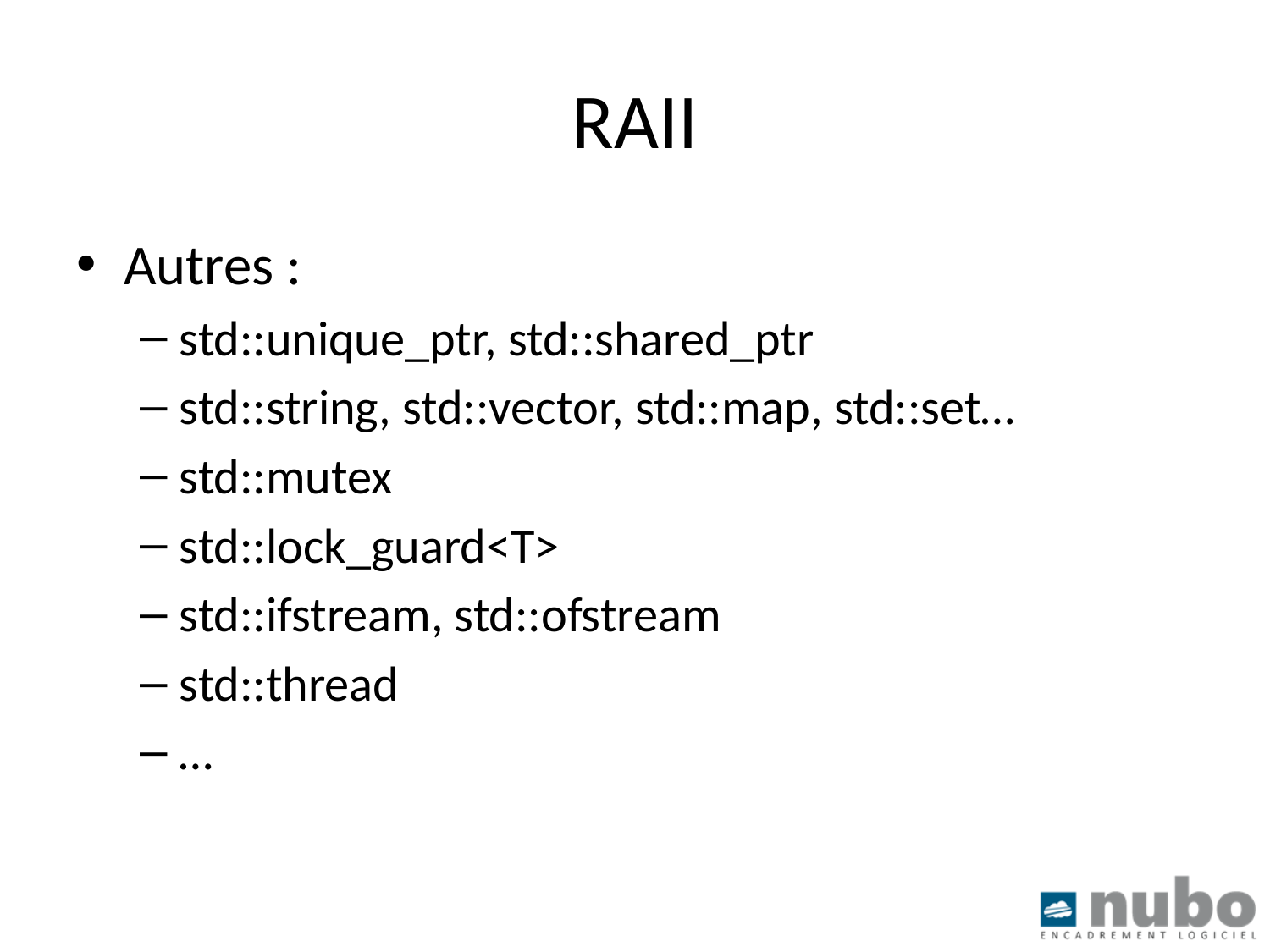

# RAII
Autres :
std::unique_ptr, std::shared_ptr
std::string, std::vector, std::map, std::set…
std::mutex
std::lock_guard<T>
std::ifstream, std::ofstream
std::thread
…